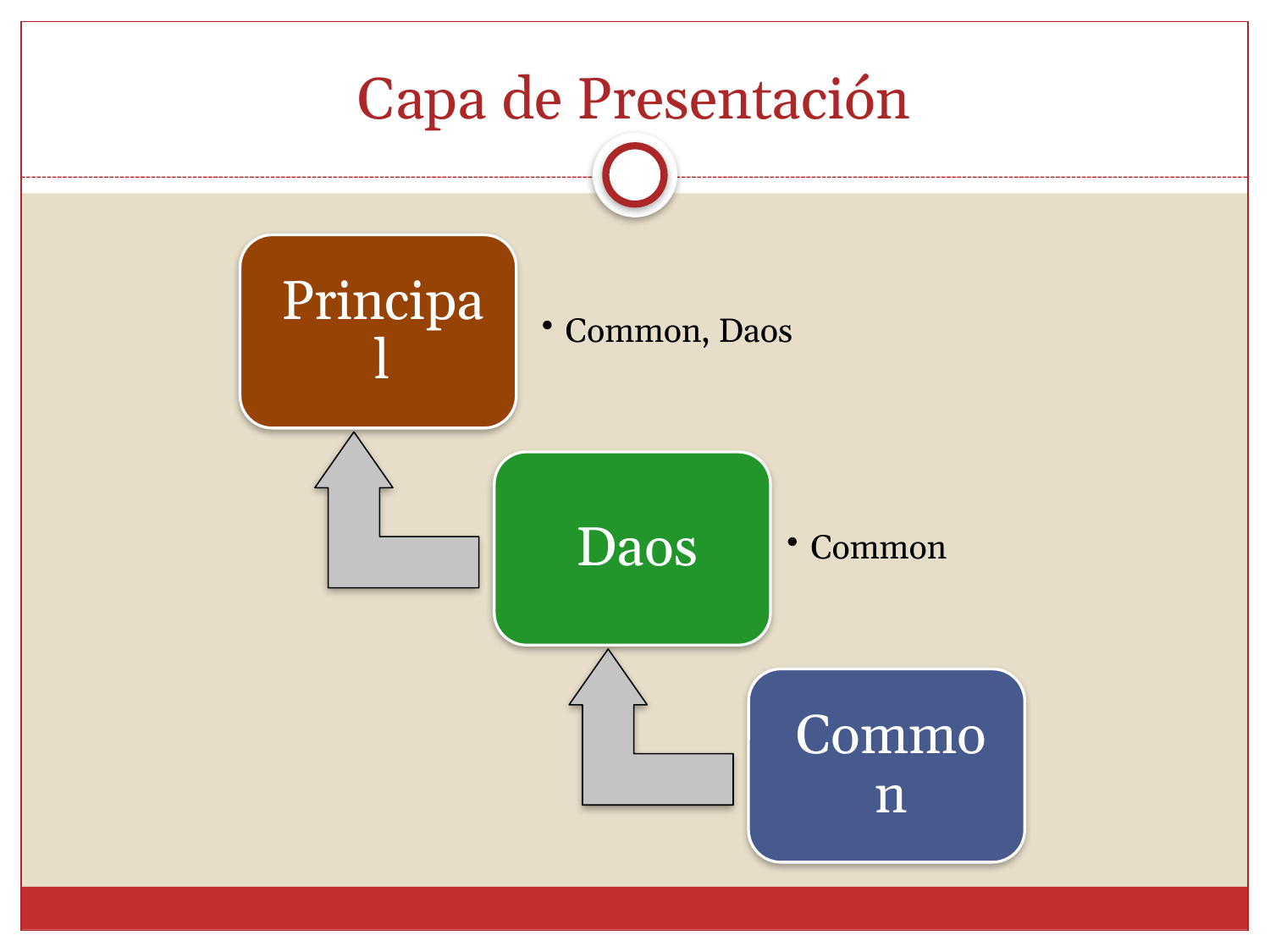

# Capa de Presentación
Principal
Common, Daos
Daos
Common
Common